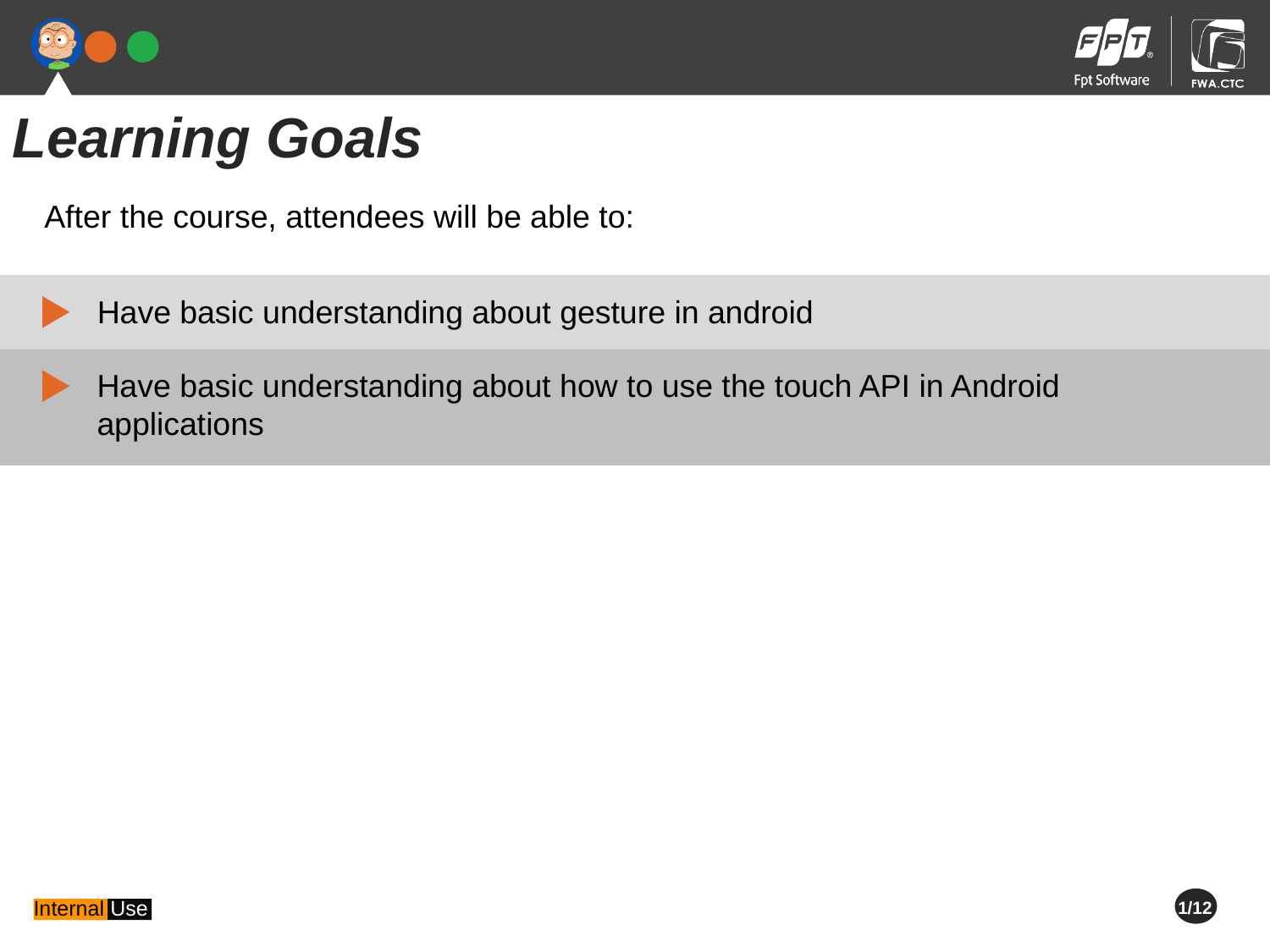

Learning Goals
After the course, attendees will be able to:

Have basic understanding about gesture in android

Have basic understanding about how to use the touch API in Android applications

1/12